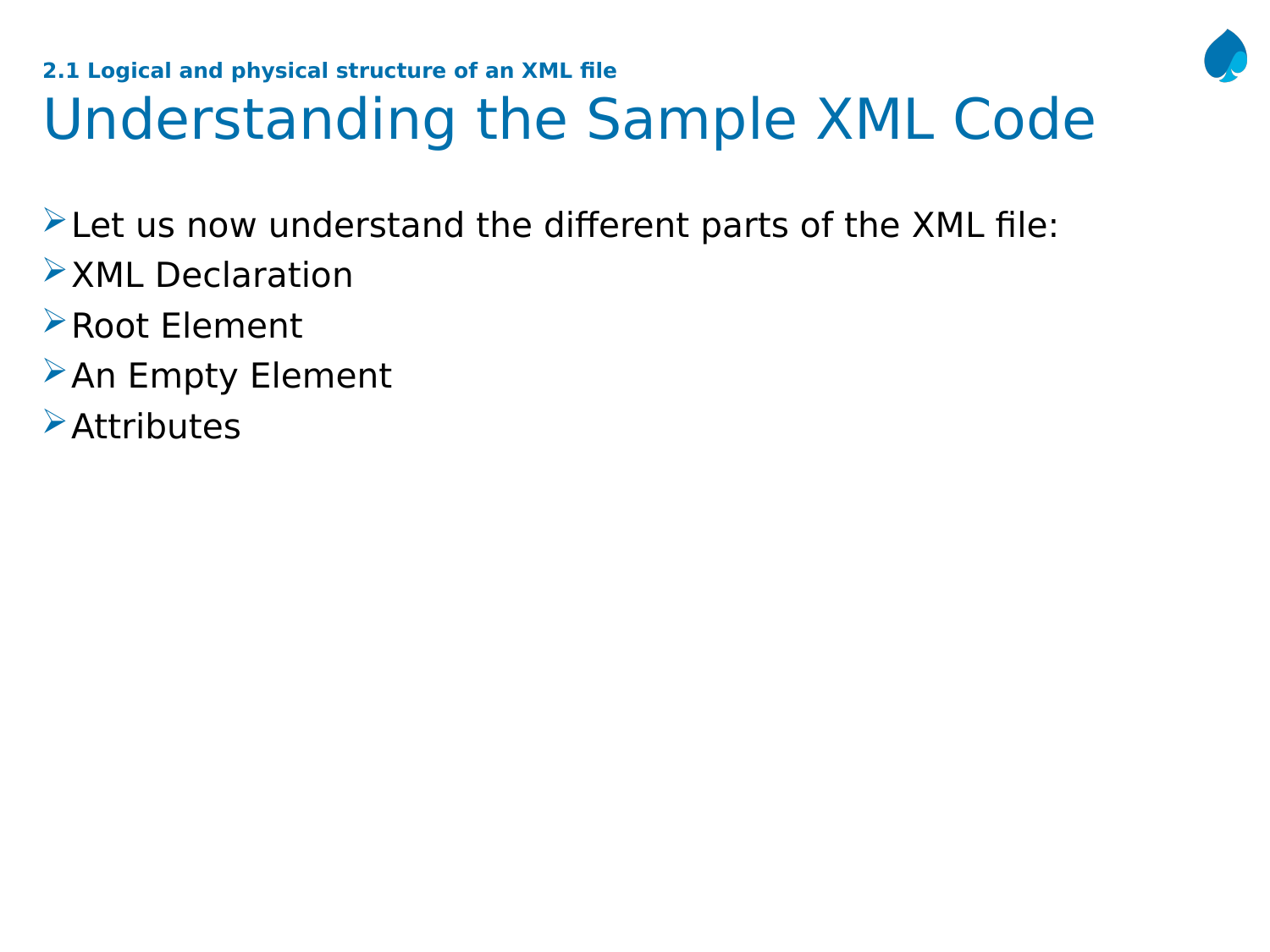

# 2.1 Logical and physical structure of an XML file Understanding the Sample XML Code
Let us now understand the different parts of the XML file:
XML Declaration
Root Element
An Empty Element
Attributes